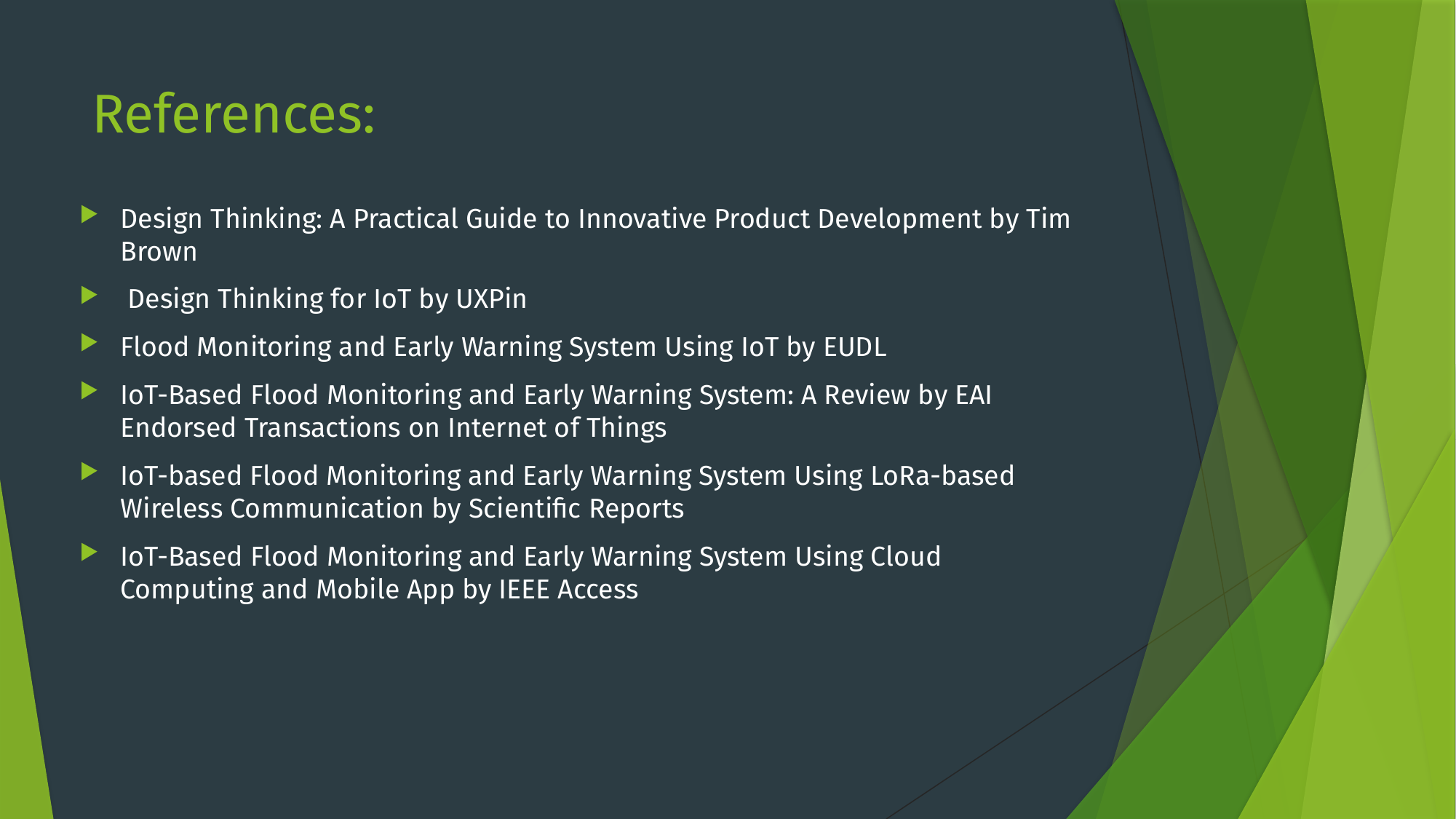

# References:
Design Thinking: A Practical Guide to Innovative Product Development by Tim Brown
 Design Thinking for IoT by UXPin
Flood Monitoring and Early Warning System Using IoT by EUDL
IoT-Based Flood Monitoring and Early Warning System: A Review by EAI Endorsed Transactions on Internet of Things
IoT-based Flood Monitoring and Early Warning System Using LoRa-based Wireless Communication by Scientific Reports
IoT-Based Flood Monitoring and Early Warning System Using Cloud Computing and Mobile App by IEEE Access